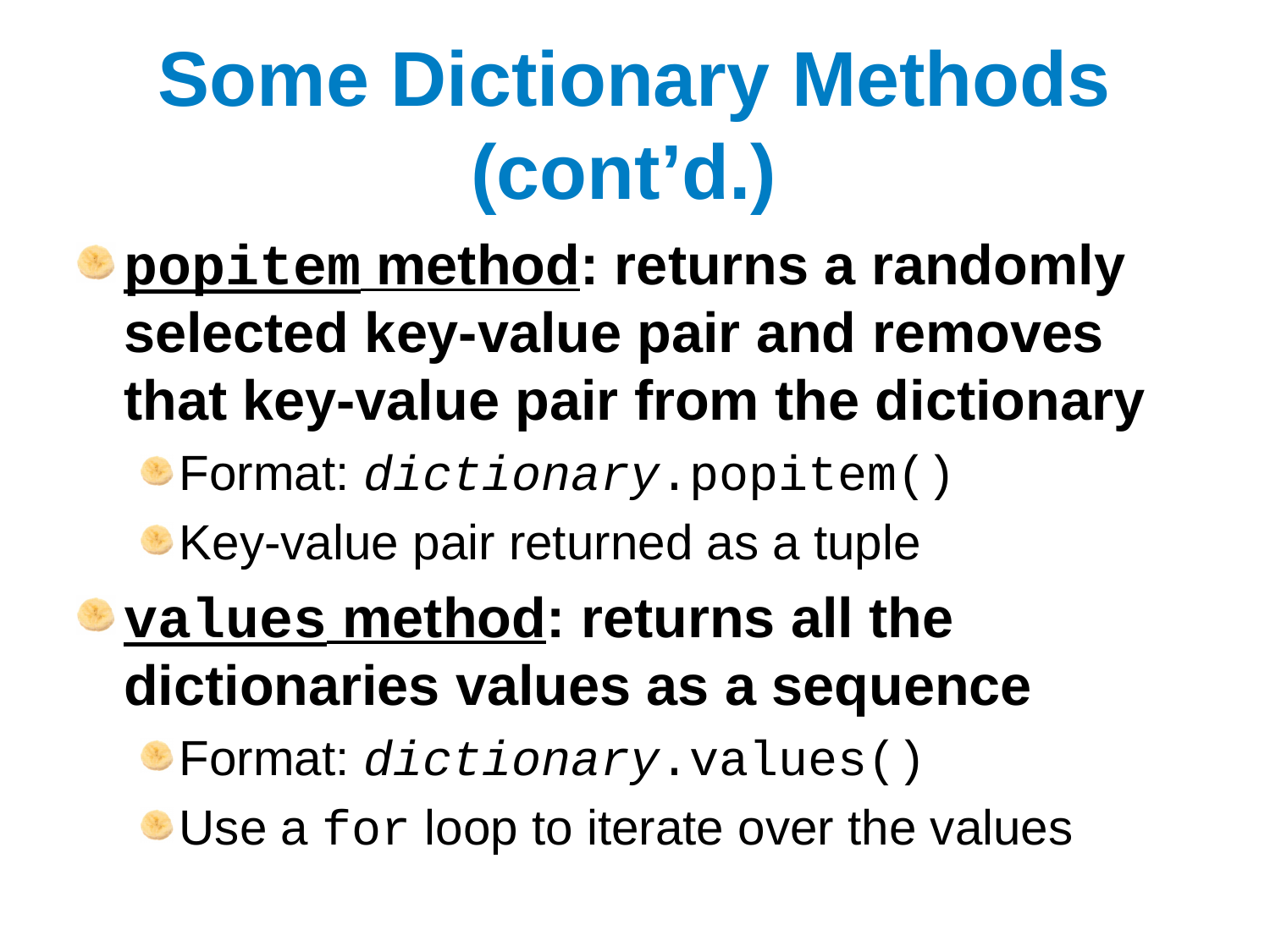

# Some Dictionary Methods (cont’d.)
popitem method: returns a randomly selected key-value pair and removes that key-value pair from the dictionary
Format: dictionary.popitem()
Key-value pair returned as a tuple
values method: returns all the dictionaries values as a sequence
Format: dictionary.values()
Use a for loop to iterate over the values